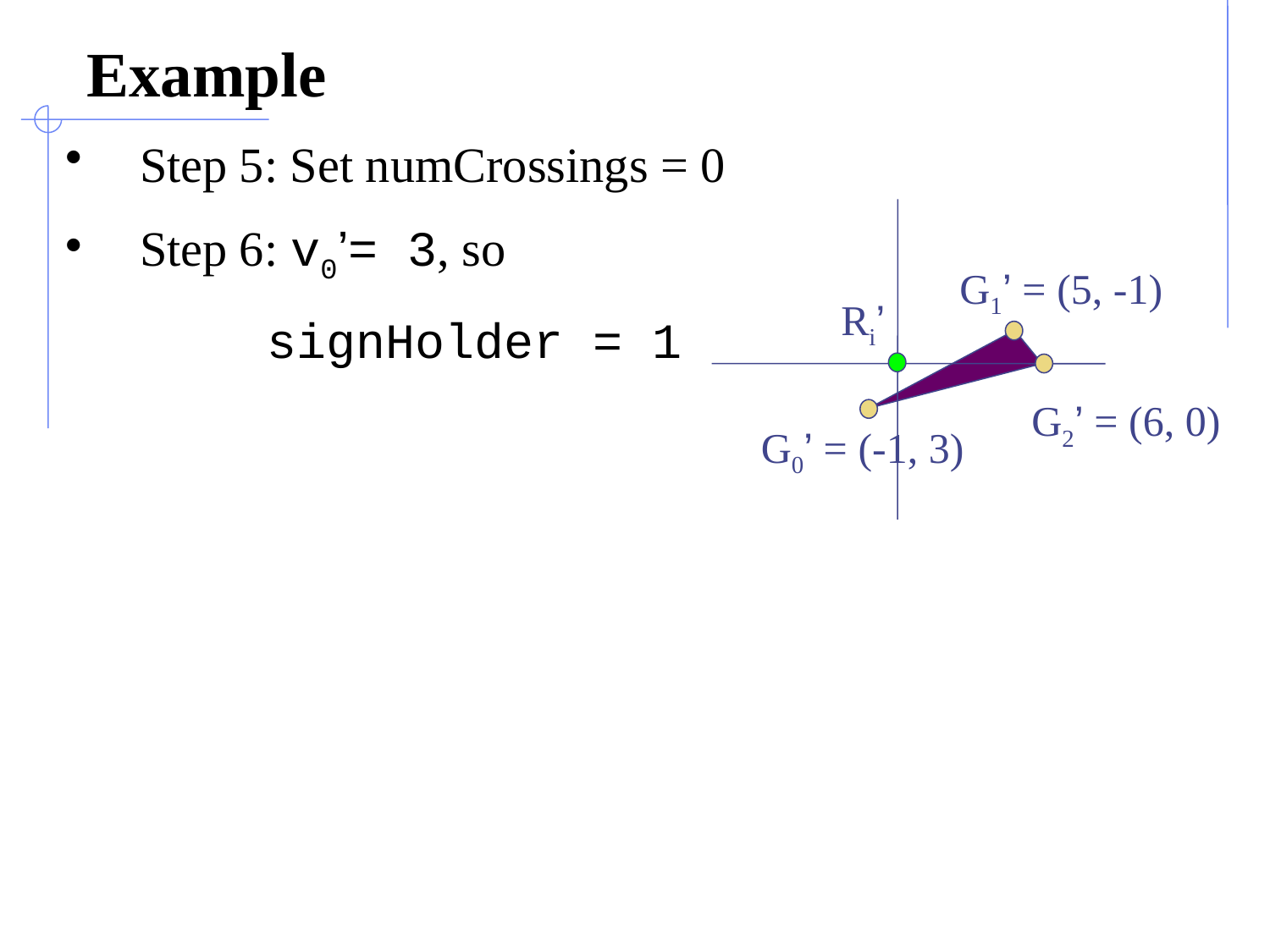

# Example
Step 5: Set numCrossings = 0
Step 6: v0’= 3, so
		signHolder = 1

G1’ = (5, -1)
Ri’

G2’ = (6, 0)

G0’ = (-1, 3)